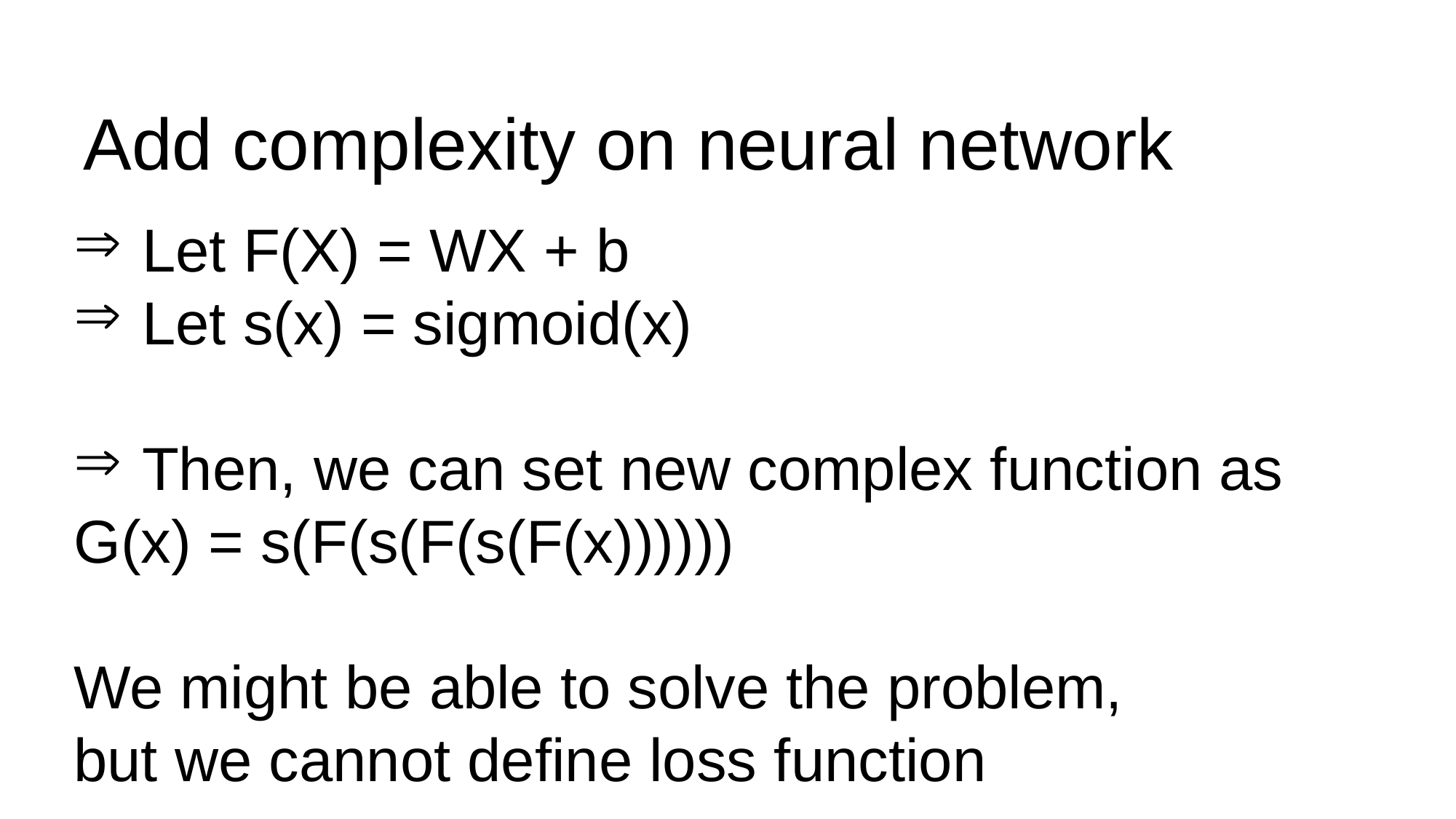

Add complexity on neural network
Let F(X) = WX + b
Let s(x) = sigmoid(x)

Then, we can set new complex function as
G(x) = s(F(s(F(s(F(x))))))

We might be able to solve the problem,
but we cannot define loss function